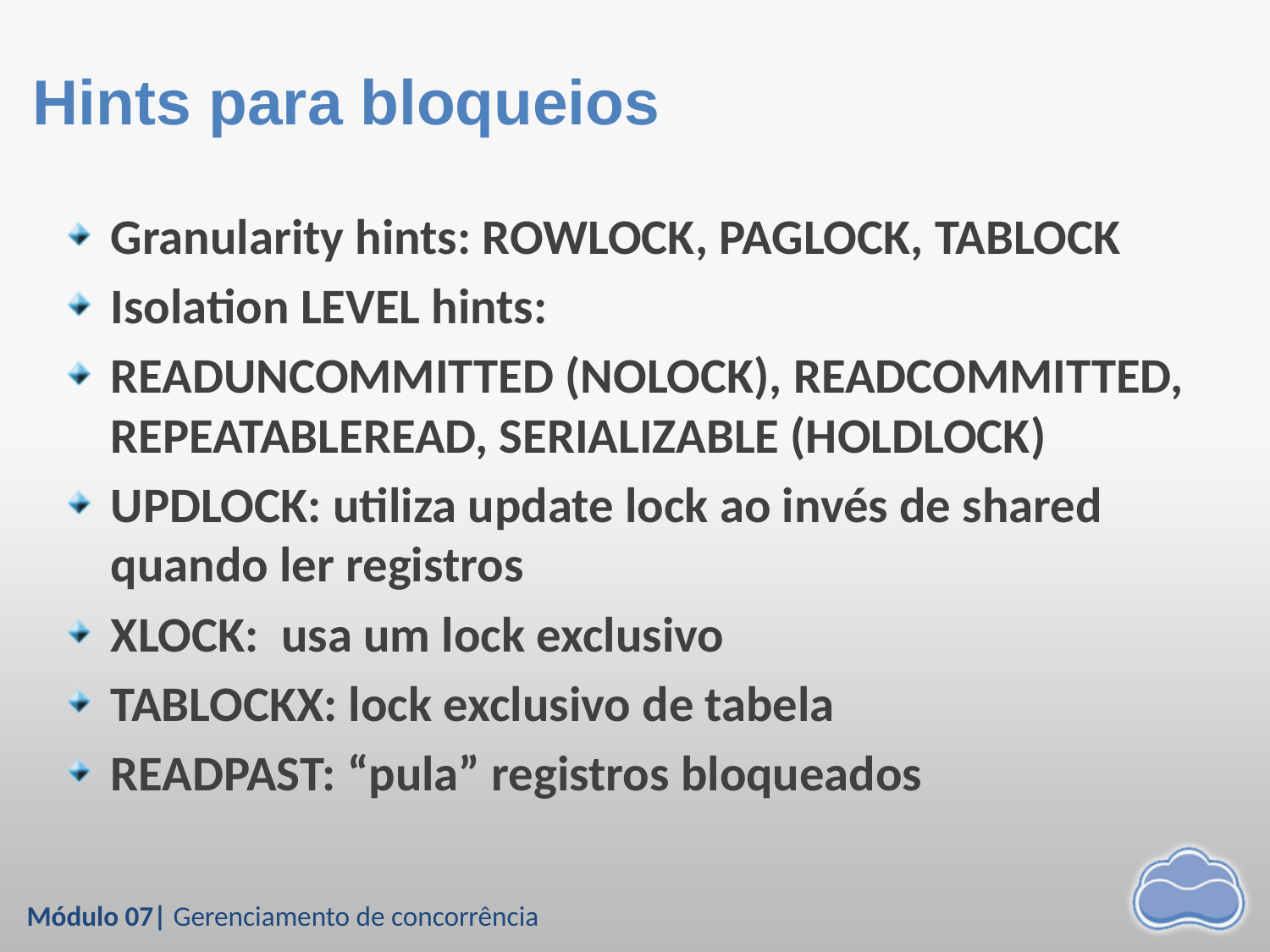

# Hints para bloqueios
Granularity hints: ROWLOCK, PAGLOCK, TABLOCK
Isolation LEVEL hints:
READUNCOMMITTED (NOLOCK), READCOMMITTED, REPEATABLEREAD, SERIALIZABLE (HOLDLOCK)
UPDLOCK: utiliza update lock ao invés de shared quando ler registros
XLOCK:  usa um lock exclusivo
TABLOCKX: lock exclusivo de tabela
READPAST: “pula” registros bloqueados